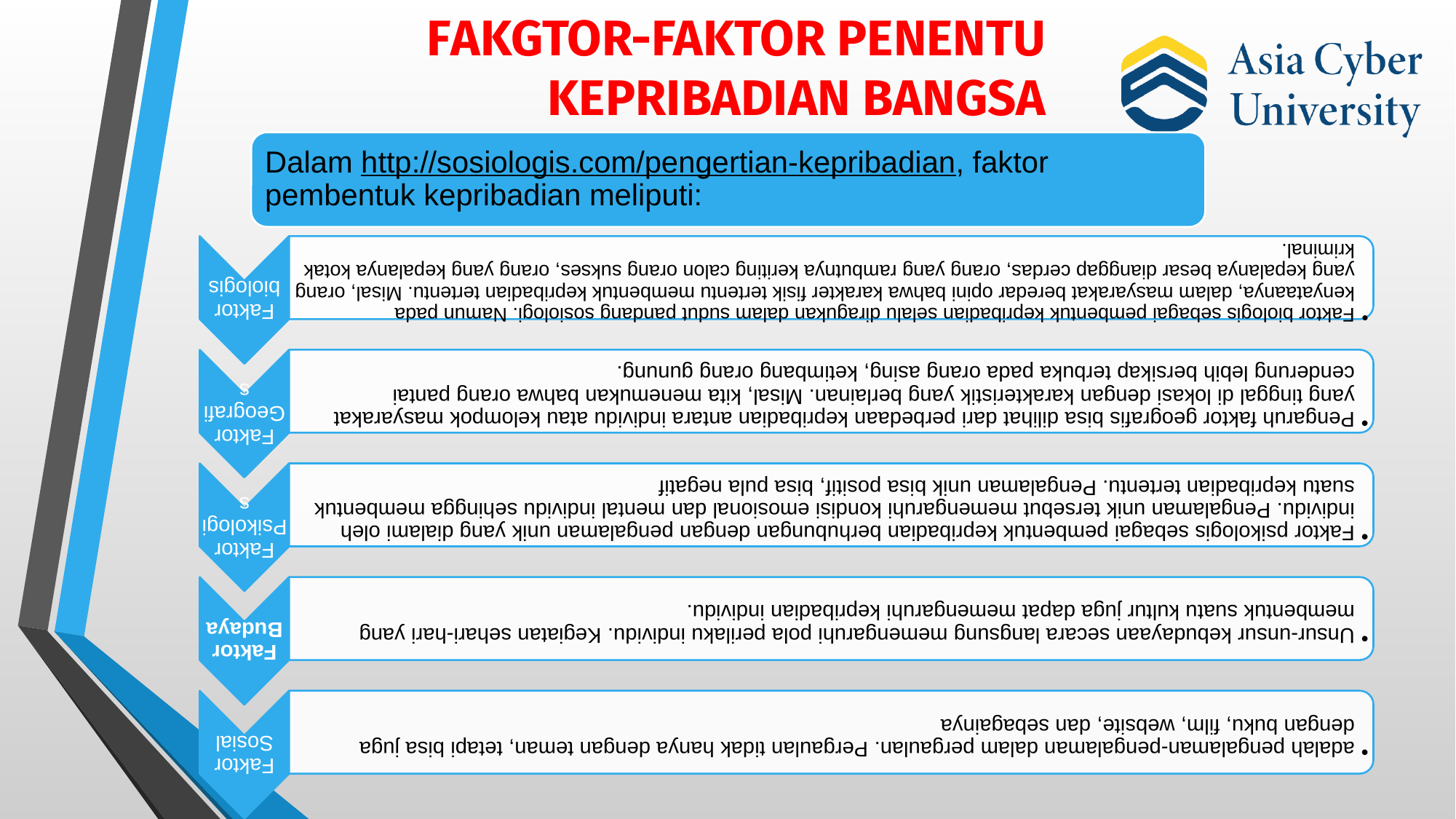

Fakgtor-faktor Penentu Kepribadian Bangsa
Dalam http://sosiologis.com/pengertian-kepribadian, faktor pembentuk kepribadian meliputi:
Faktor biologis
Faktor biologis sebagai pembentuk kepribadian selalu diragukan dalam sudut pandang sosiologi. Namun pada kenyataanya, dalam masyarakat beredar opini bahwa karakter fisik tertentu membentuk kepribadian tertentu. Misal, orang yang kepalanya besar dianggap cerdas, orang yang rambutnya keriting calon orang sukses, orang yang kepalanya kotak kriminal.
Faktor Geografis
Pengaruh faktor geografis bisa dilihat dari perbedaan kepribadian antara individu atau kelompok masyarakat yang tinggal di lokasi dengan karakteristik yang berlainan. Misal, kita menemukan bahwa orang pantai cenderung lebih bersikap terbuka pada orang asing, ketimbang orang gunung.
Faktor Psikologis
Faktor psikologis sebagai pembentuk kepribadian berhubungan dengan pengalaman unik yang dialami oleh individu. Pengalaman unik tersebut memengaruhi kondisi emosional dan mental individu sehingga membentuk suatu kepribadian tertentu. Pengalaman unik bisa positif, bisa pula negatif
Faktor Budaya
Unsur-unsur kebudayaan secara langsung memengaruhi pola perilaku individu. Kegiatan sehari-hari yang membentuk suatu kultur juga dapat memengaruhi kepribadian individu.
Faktor Sosial
adalah pengalaman-pengalaman dalam pergaulan. Pergaulan tidak hanya dengan teman, tetapi bisa juga dengan buku, film, website, dan sebagainya